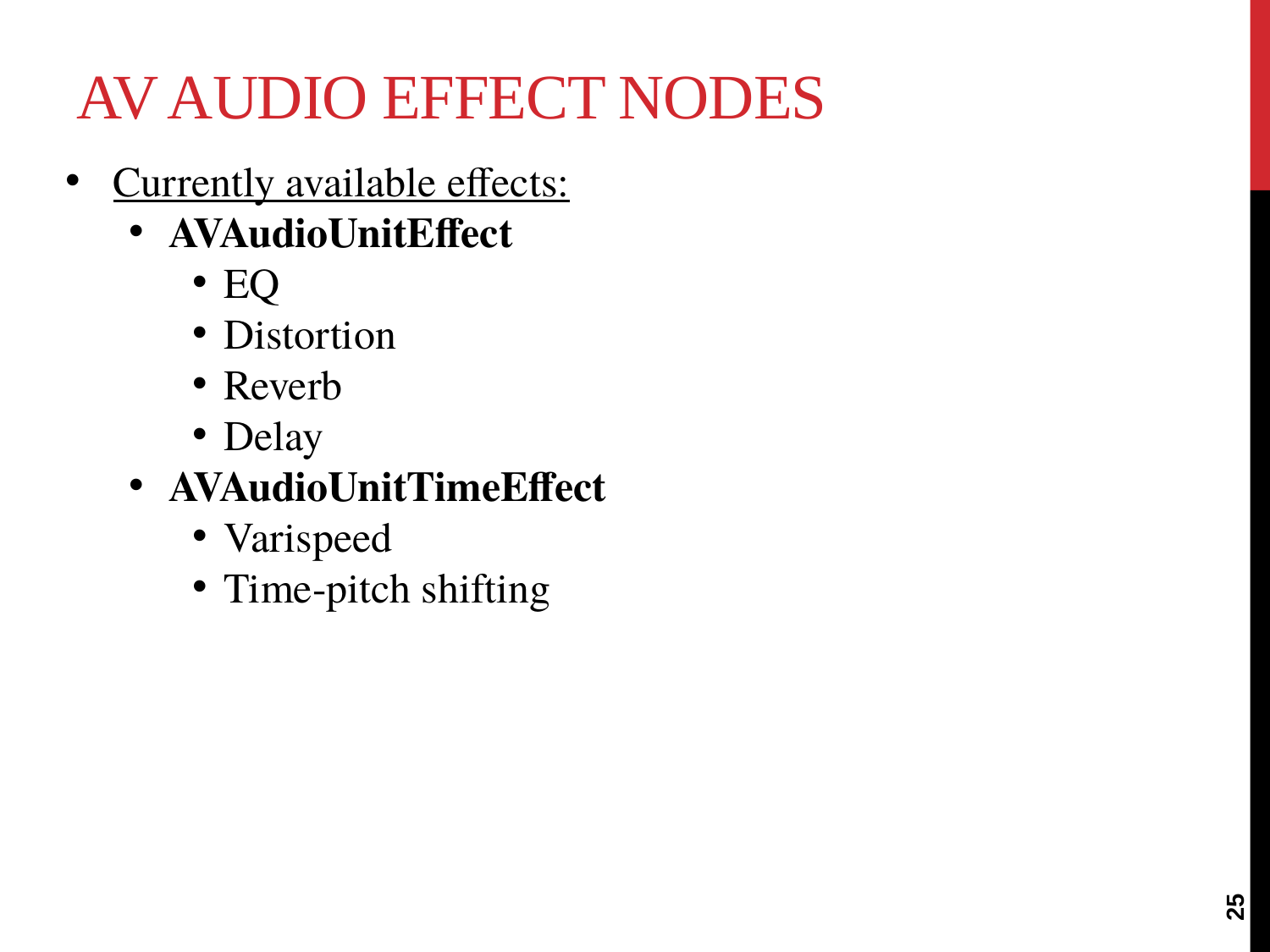

# AV Audio Effect Nodes
Currently available effects:
AVAudioUnitEffect
EQ
Distortion
Reverb
Delay
AVAudioUnitTimeEffect
Varispeed
Time-pitch shifting

25